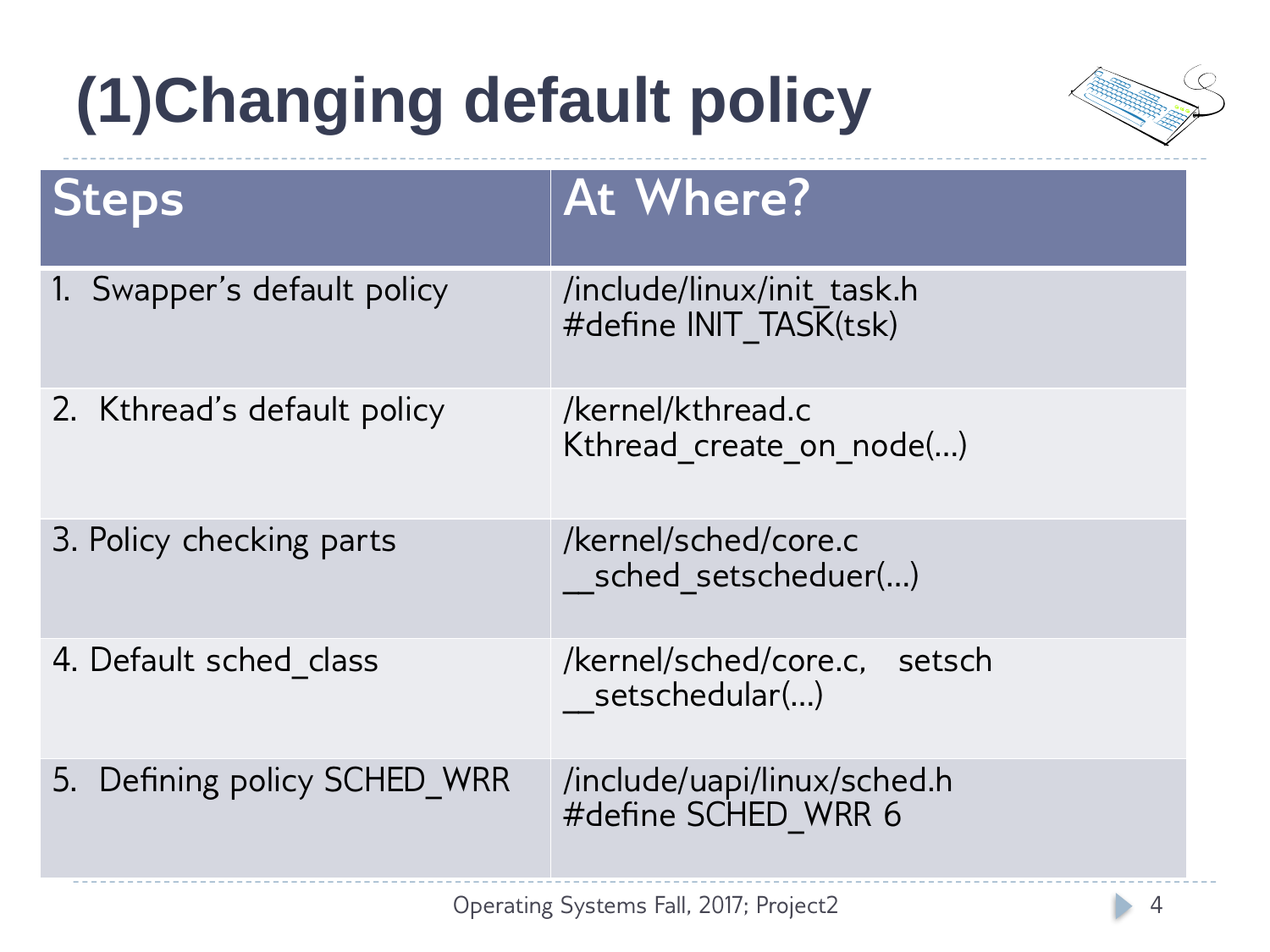

# (1)Changing default policy

| Steps | At Where? |
| --- | --- |
| 1. Swapper’s default policy | /include/linux/init\_task.h #define INIT\_TASK(tsk) |
| 2. Kthread’s default policy | /kernel/kthread.c Kthread\_create\_on\_node(…) |
| 3. Policy checking parts | /kernel/sched/core.c \_\_sched\_setscheduer(…) |
| 4. Default sched\_class | /kernel/sched/core.c, setsch \_\_setschedular(…) |
| 5. Defining policy SCHED\_WRR | /include/uapi/linux/sched.h #define SCHED\_WRR 6 |

Operating Systems Fall, 2017; Project2
4